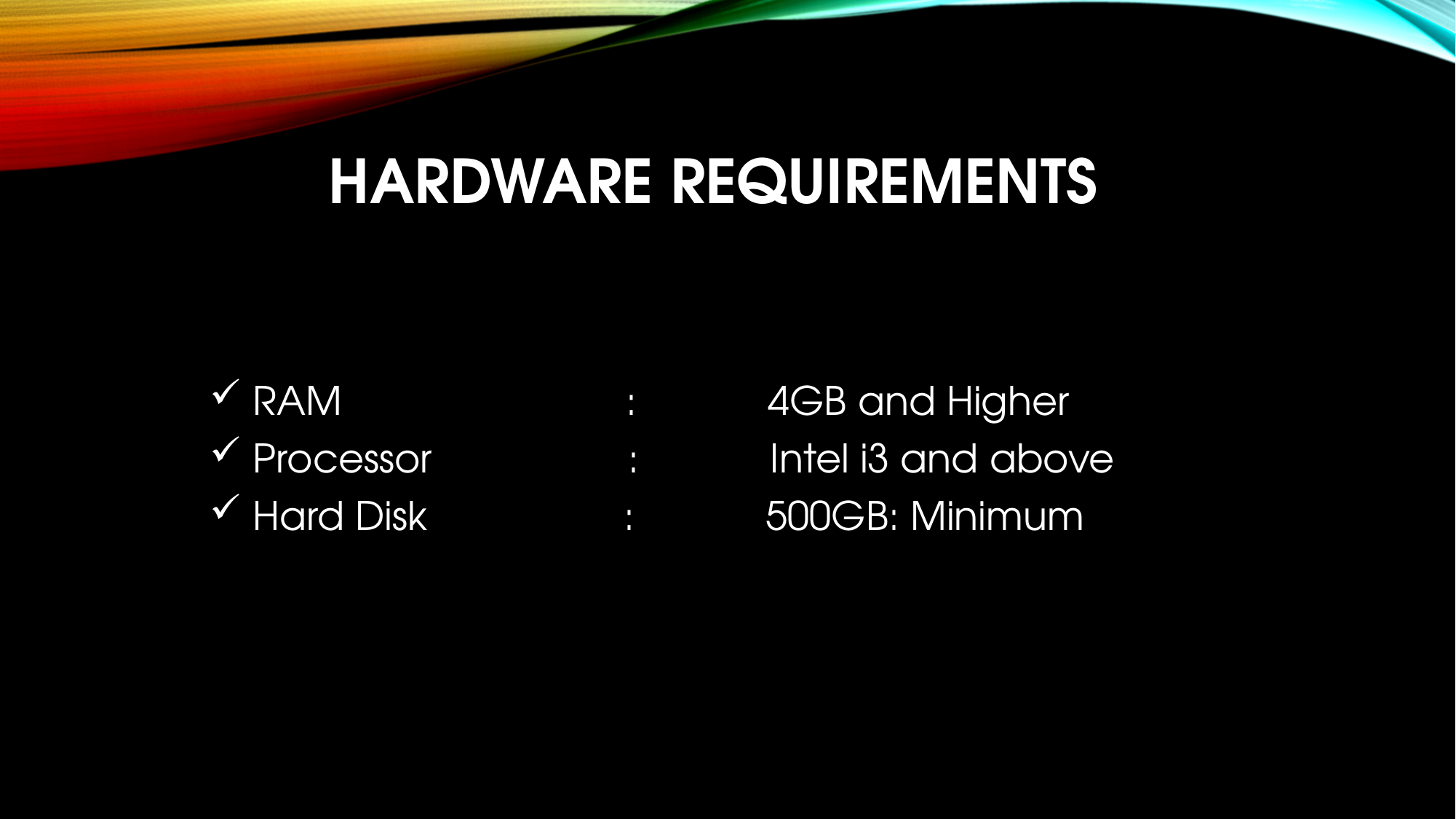

# HARDWARE REQUIREMENTS
 RAM                          :            4GB and Higher
 Processor                  :            Intel i3 and above
 Hard Disk                  :            500GB: Minimum